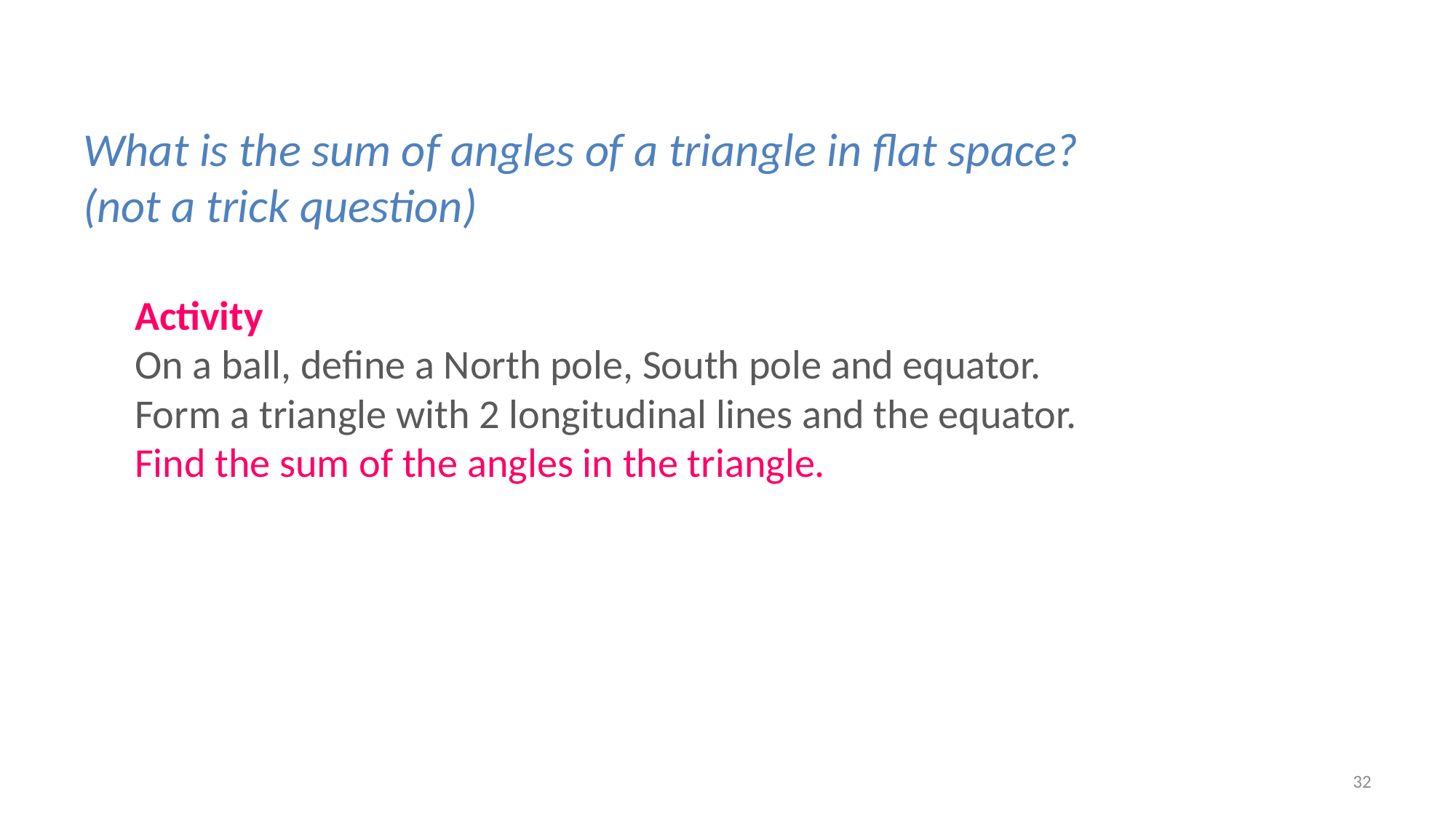

What is the sum of angles of a triangle in flat space?
(not a trick question)
Activity
On a ball, define a North pole, South pole and equator.
Form a triangle with 2 longitudinal lines and the equator.
Find the sum of the angles in the triangle.
32